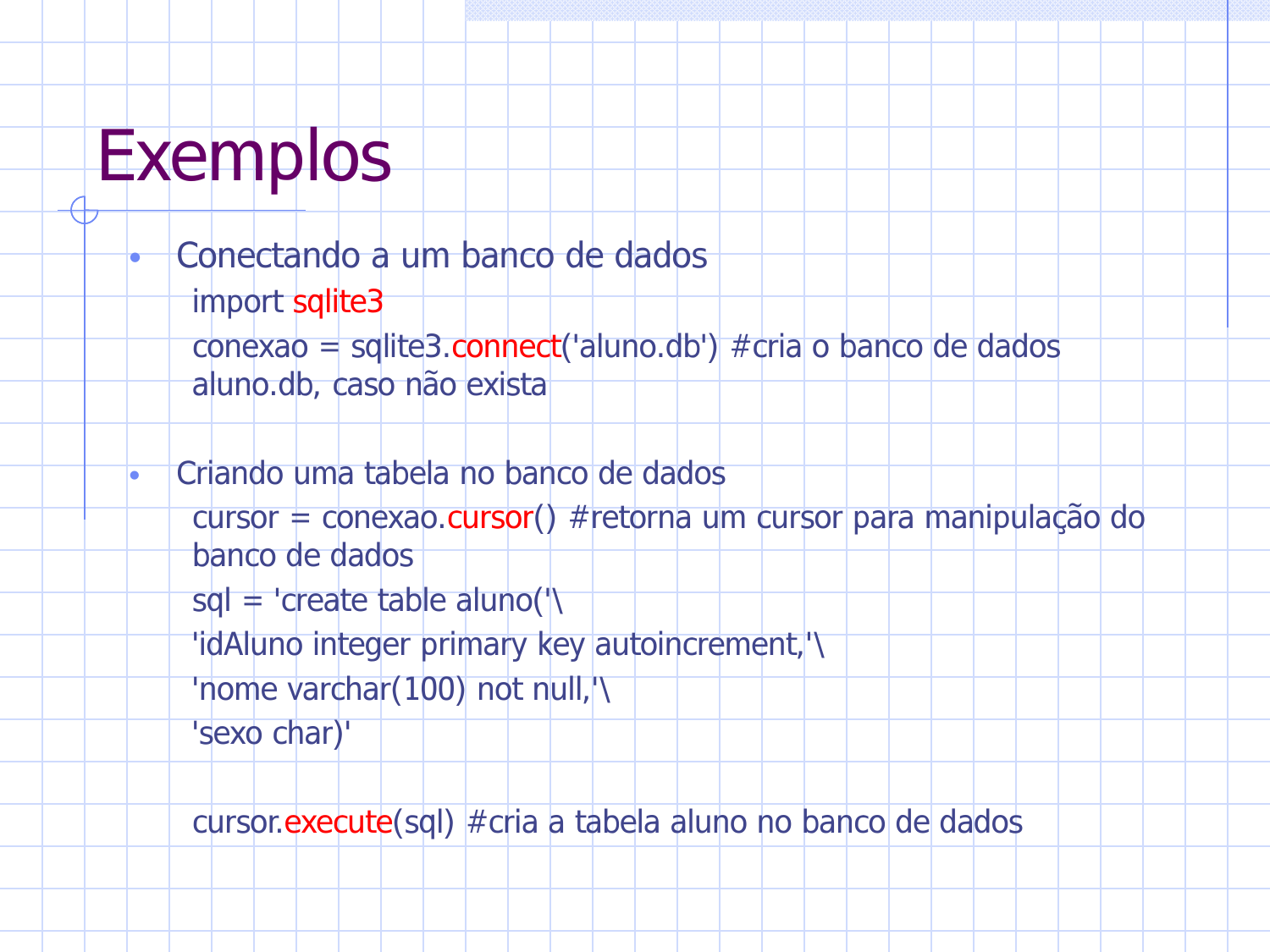

# Exemplos
Conectando a um banco de dados
import sqlite3
conexao = sqlite3.connect('aluno.db') #cria o banco de dados aluno.db, caso não exista

Criando uma tabela no banco de dados
cursor = conexao.cursor() #retorna um cursor para manipulação do banco de dados
sql = 'create table aluno('\
'idAluno integer primary key autoincrement,'\
'nome varchar(100) not null,'\
'sexo char)'

cursor.execute(sql) #cria a tabela aluno no banco de dados